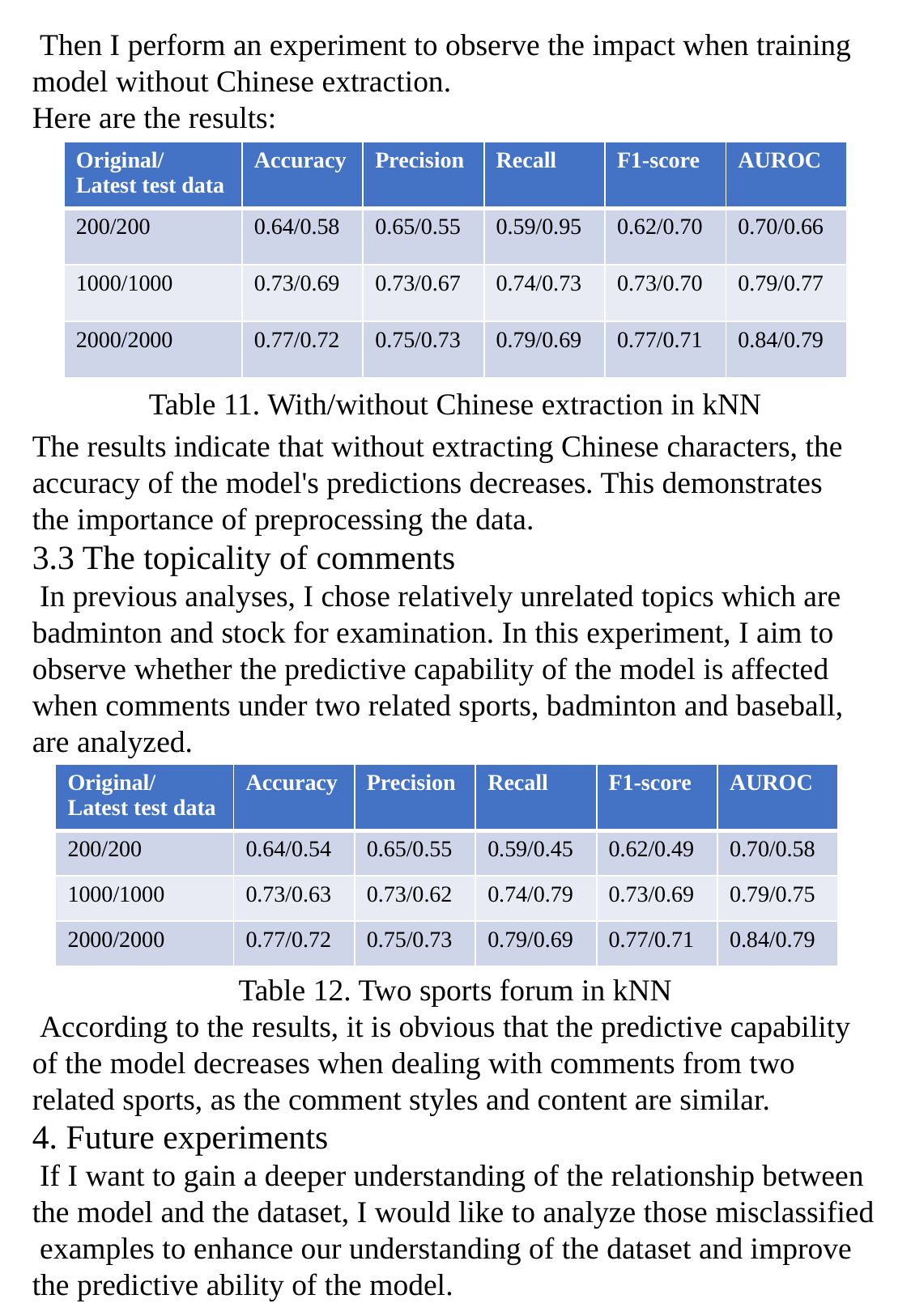

Then I perform an experiment to observe the impact when training model without Chinese extraction.
Here are the results:
| Original/ Latest test data | Accuracy | Precision | Recall | F1-score | AUROC |
| --- | --- | --- | --- | --- | --- |
| 200/200 | 0.64/0.58 | 0.65/0.55 | 0.59/0.95 | 0.62/0.70 | 0.70/0.66 |
| 1000/1000 | 0.73/0.69 | 0.73/0.67 | 0.74/0.73 | 0.73/0.70 | 0.79/0.77 |
| 2000/2000 | 0.77/0.72 | 0.75/0.73 | 0.79/0.69 | 0.77/0.71 | 0.84/0.79 |
Table 11. With/without Chinese extraction in kNN
The results indicate that without extracting Chinese characters, the accuracy of the model's predictions decreases. This demonstrates the importance of preprocessing the data.
3.3 The topicality of comments
 In previous analyses, I chose relatively unrelated topics which are badminton and stock for examination. In this experiment, I aim to observe whether the predictive capability of the model is affected when comments under two related sports, badminton and baseball, are analyzed.
| Original/ Latest test data | Accuracy | Precision | Recall | F1-score | AUROC |
| --- | --- | --- | --- | --- | --- |
| 200/200 | 0.64/0.54 | 0.65/0.55 | 0.59/0.45 | 0.62/0.49 | 0.70/0.58 |
| 1000/1000 | 0.73/0.63 | 0.73/0.62 | 0.74/0.79 | 0.73/0.69 | 0.79/0.75 |
| 2000/2000 | 0.77/0.72 | 0.75/0.73 | 0.79/0.69 | 0.77/0.71 | 0.84/0.79 |
Table 12. Two sports forum in kNN
 According to the results, it is obvious that the predictive capability of the model decreases when dealing with comments from two related sports, as the comment styles and content are similar.
4. Future experiments
 If I want to gain a deeper understanding of the relationship between the model and the dataset, I would like to analyze those misclassified  examples to enhance our understanding of the dataset and improve the predictive ability of the model.